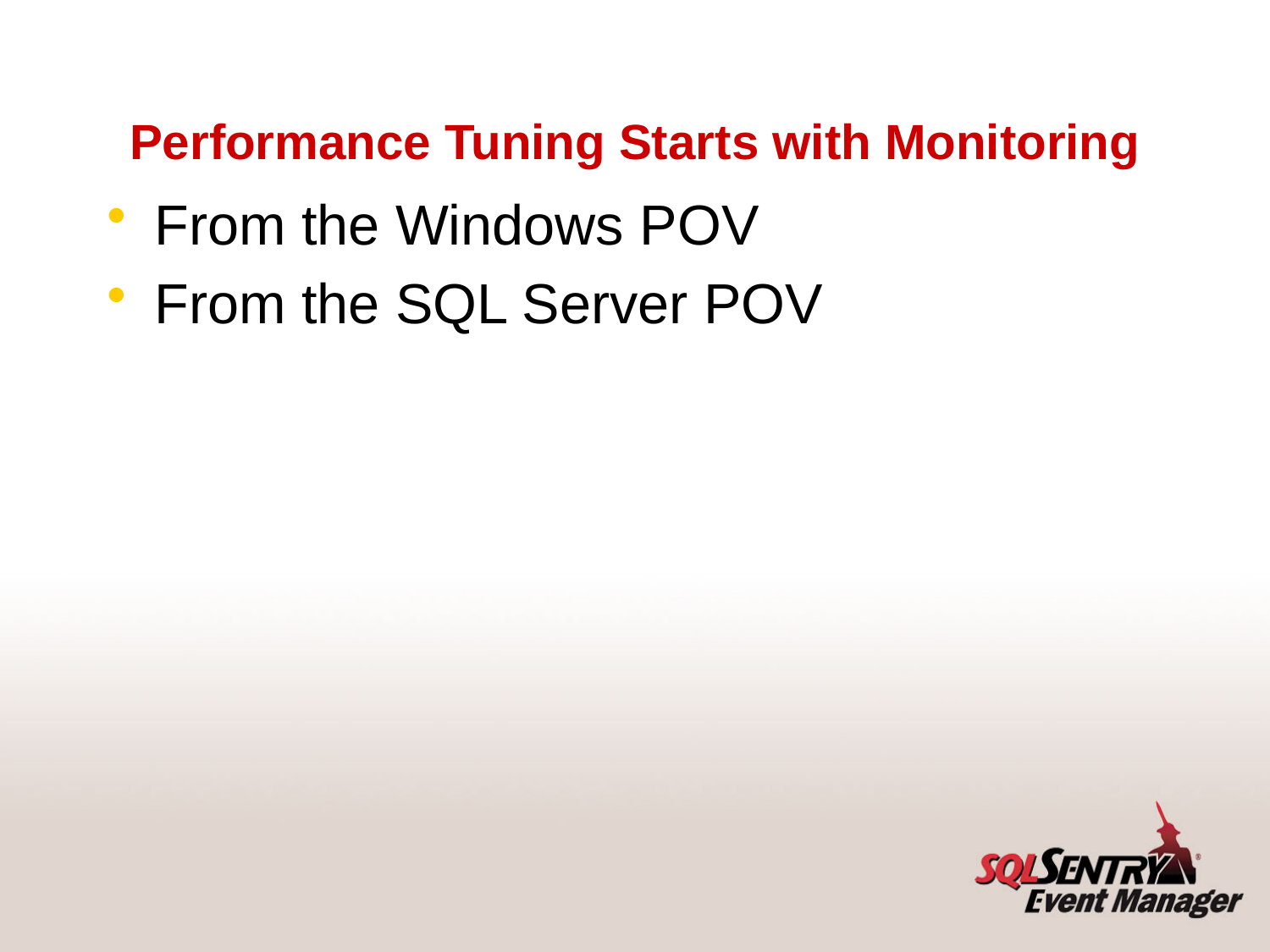

# Performance Tuning Starts with Monitoring
From the Windows POV
From the SQL Server POV